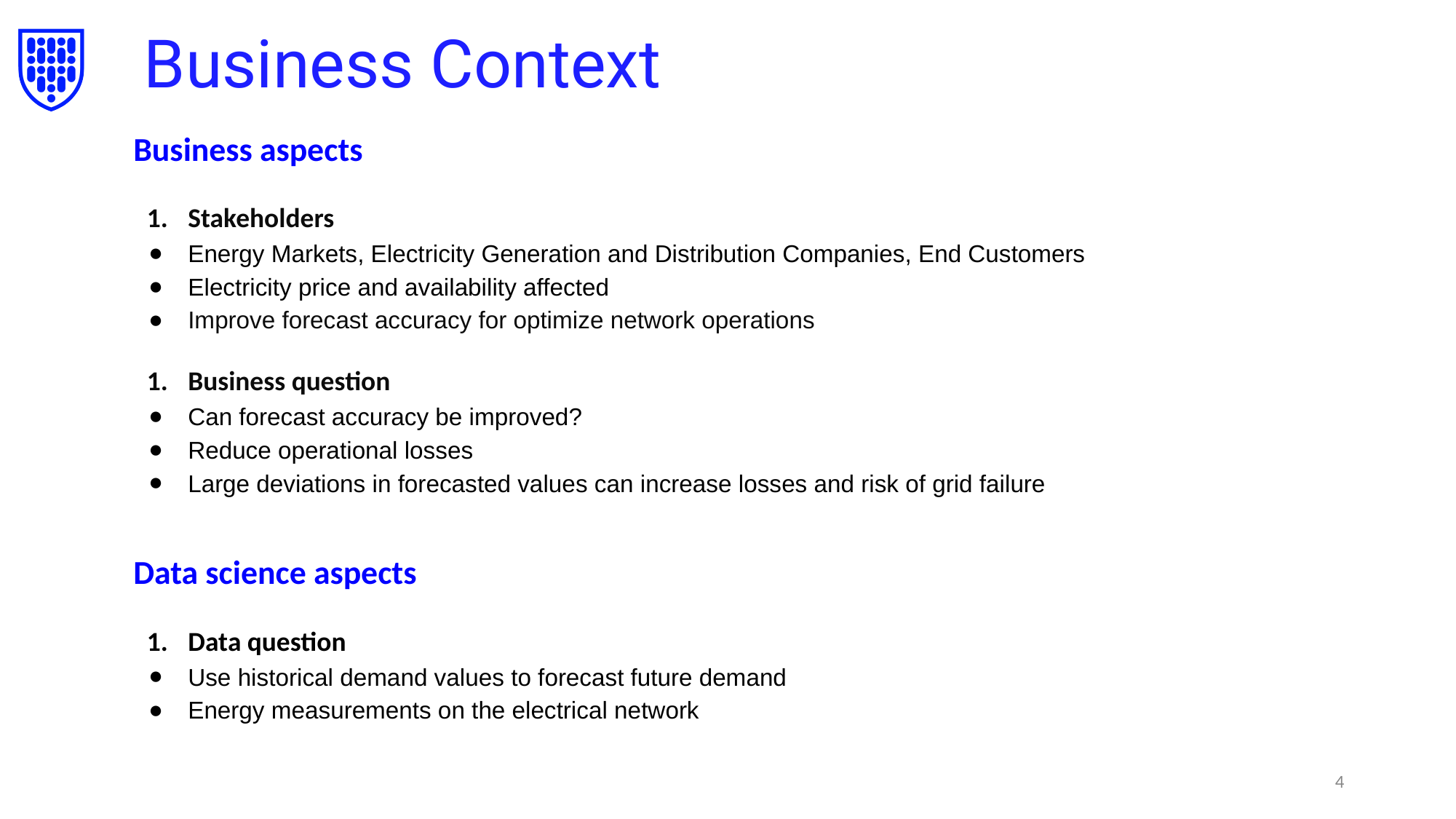

# Business Context
Business aspects

Stakeholders
Energy Markets, Electricity Generation and Distribution Companies, End Customers
Electricity price and availability affected
Improve forecast accuracy for optimize network operations

Business question
Can forecast accuracy be improved?
Reduce operational losses
Large deviations in forecasted values can increase losses and risk of grid failure

Data science aspects

Data question
Use historical demand values to forecast future demand
Energy measurements on the electrical network

4